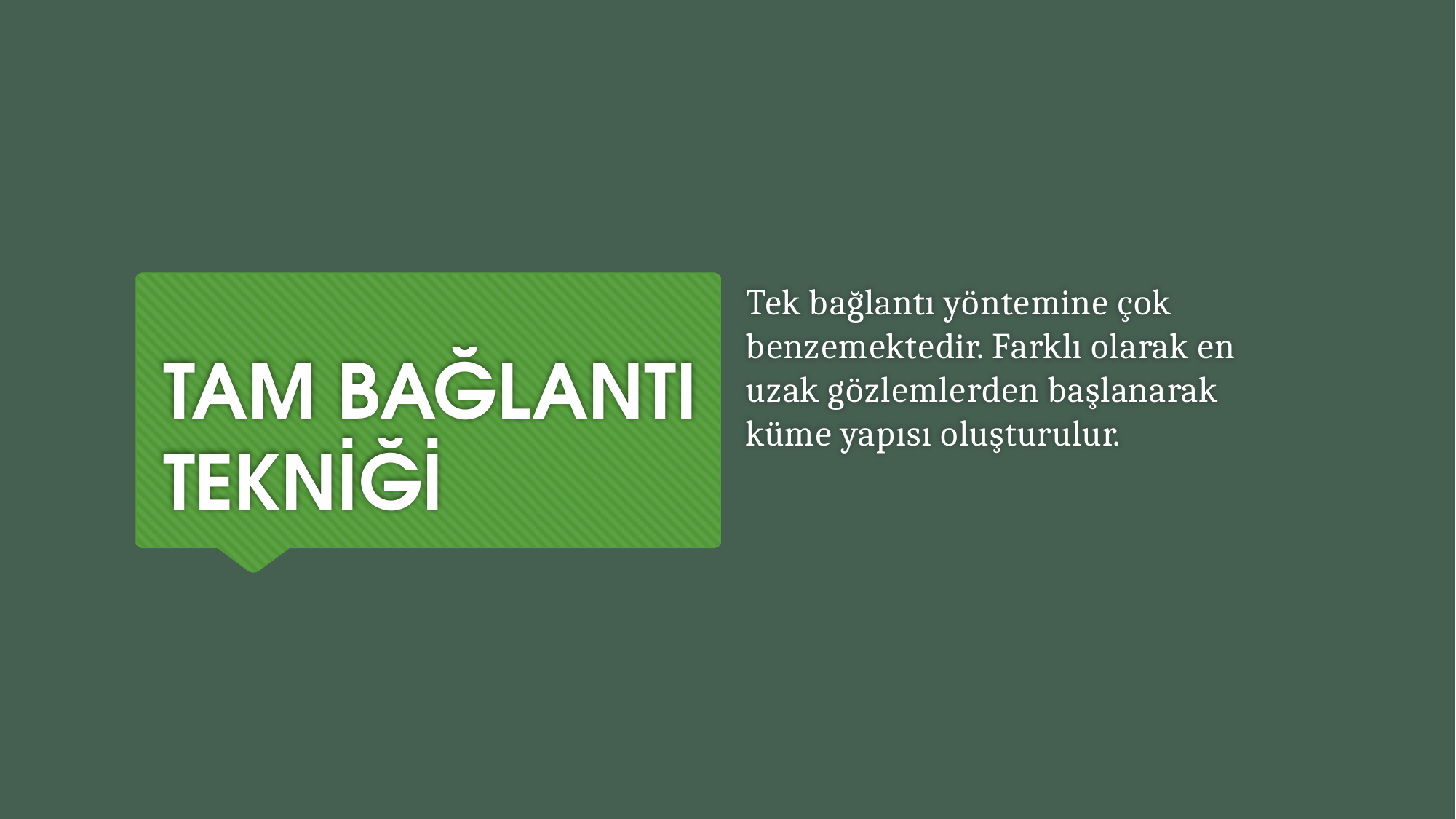

Tek bağlantı yöntemine çok benzemektedir. Farklı olarak en uzak gözlemlerden başlanarak küme yapısı oluşturulur.

# TAM BAĞLANTI TEKNİĞİ